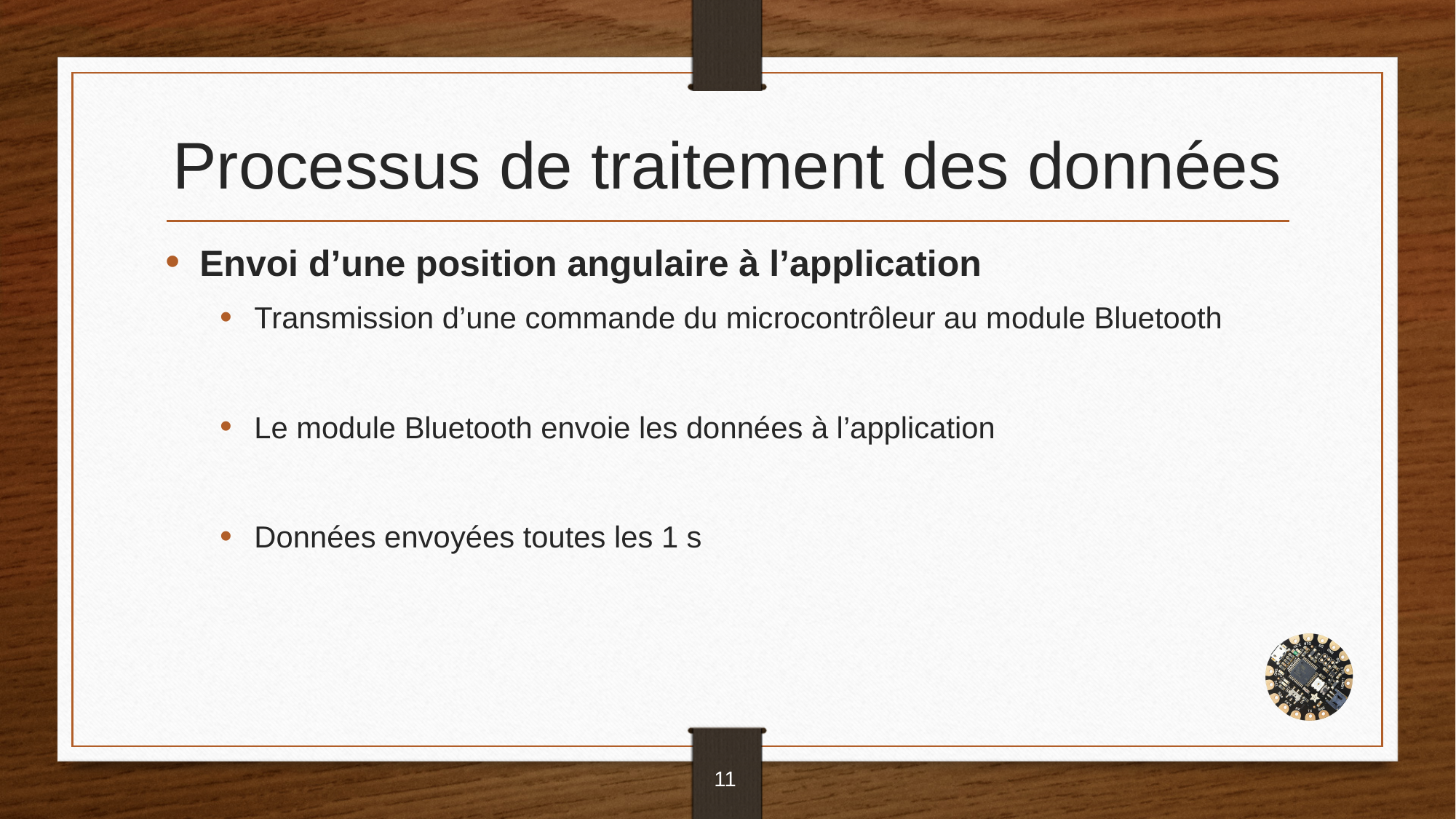

# Processus de traitement des données
Envoi d’une position angulaire à l’application
Transmission d’une commande du microcontrôleur au module Bluetooth

Le module Bluetooth envoie les données à l’application

Données envoyées toutes les 1 s

11